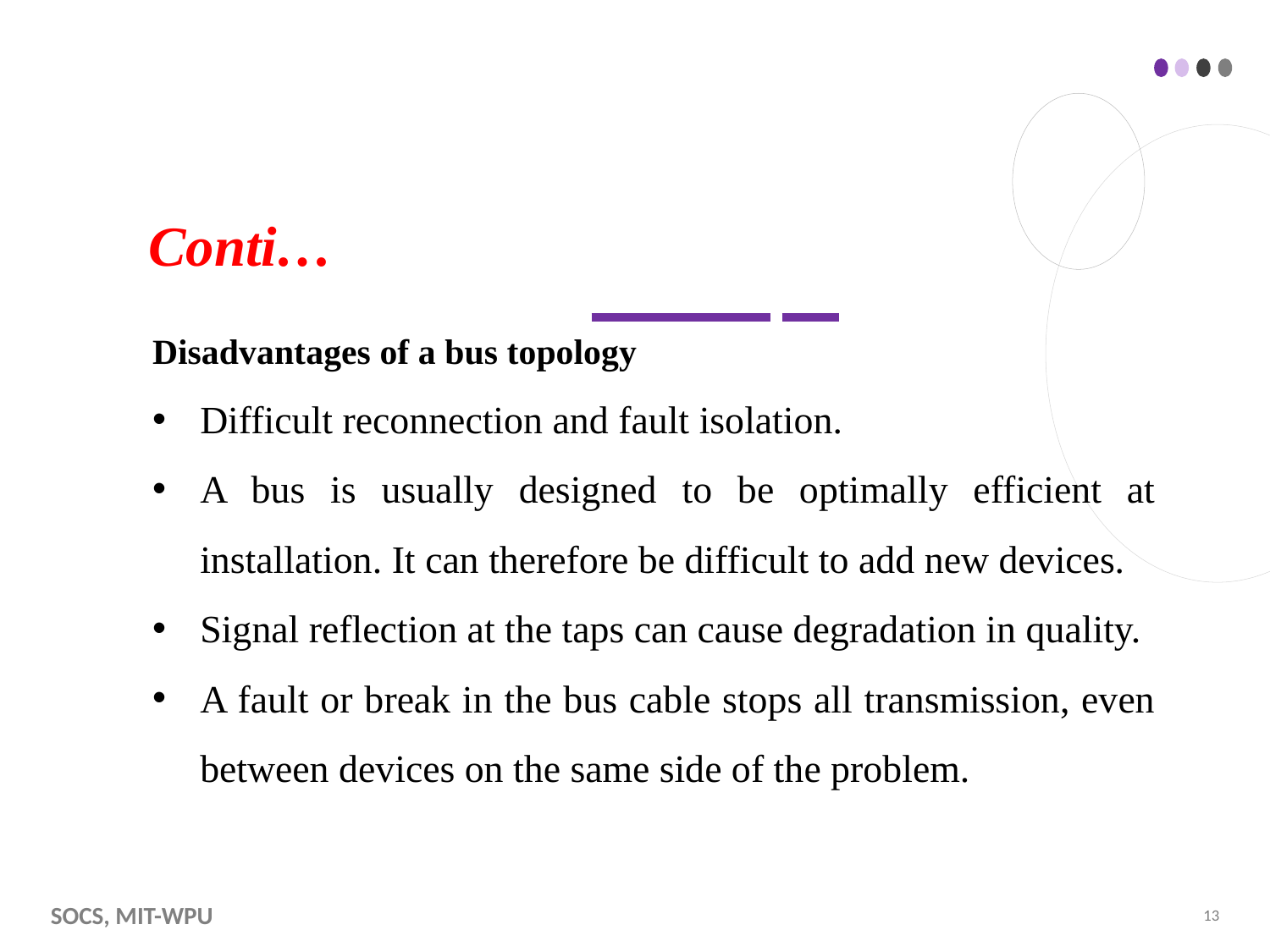

# Conti…

Disadvantages of a bus topology
Difficult reconnection and fault isolation.
A bus is usually designed to be optimally efficient at installation. It can therefore be difficult to add new devices.
Signal reflection at the taps can cause degradation in quality.
A fault or break in the bus cable stops all transmission, even between devices on the same side of the problem.

SoCS, MIT-WPU
13